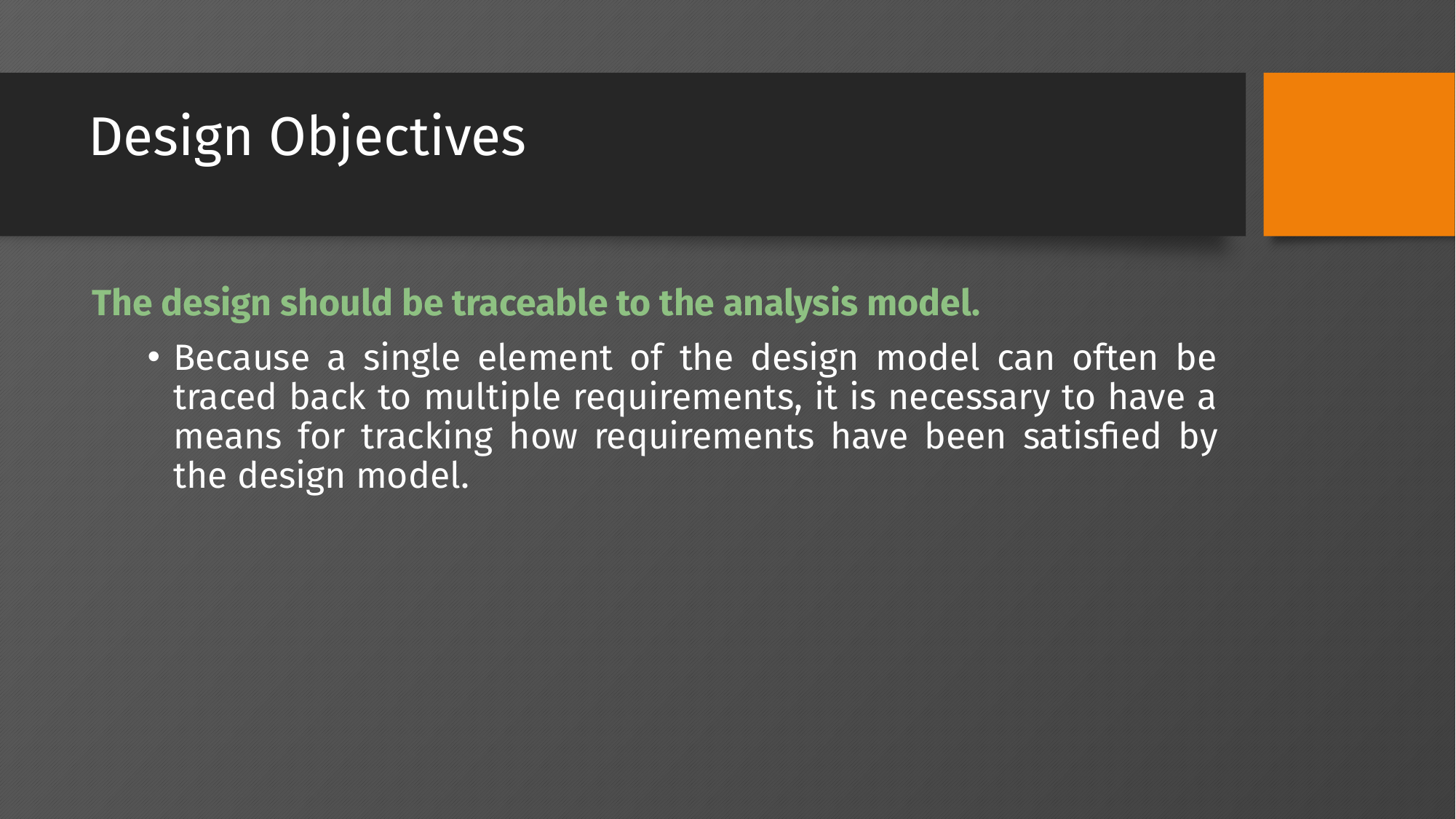

# Design Objectives
The design should be traceable to the analysis model.
Because a single element of the design model can often be traced back to multiple requirements, it is necessary to have a means for tracking how requirements have been satisﬁed by the design model.